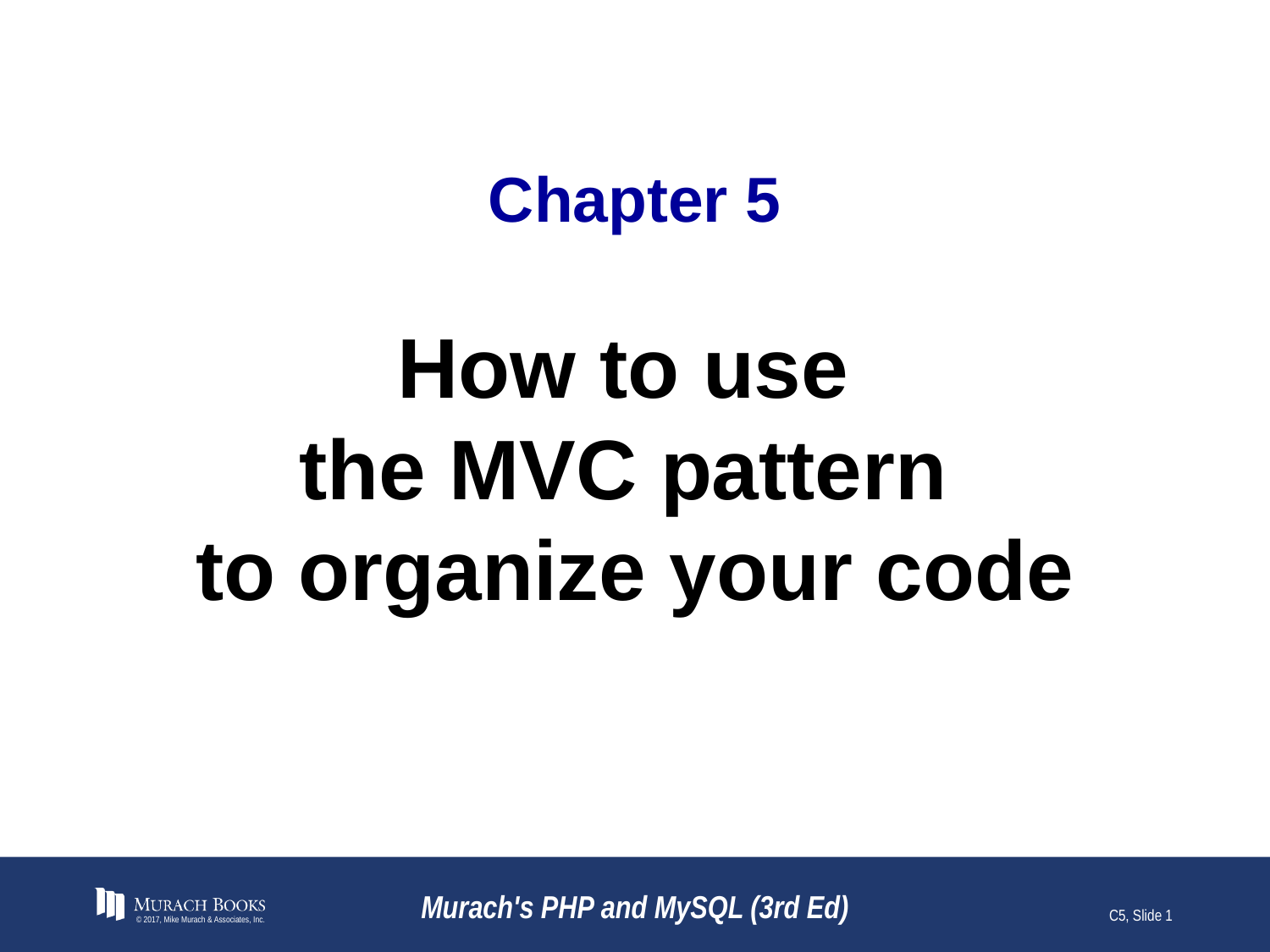

# Chapter 5
How to use
the MVC pattern
to organize your code

© 2017, Mike Murach & Associates, Inc.
Murach's PHP and MySQL (3rd Ed)

C5, Slide 1